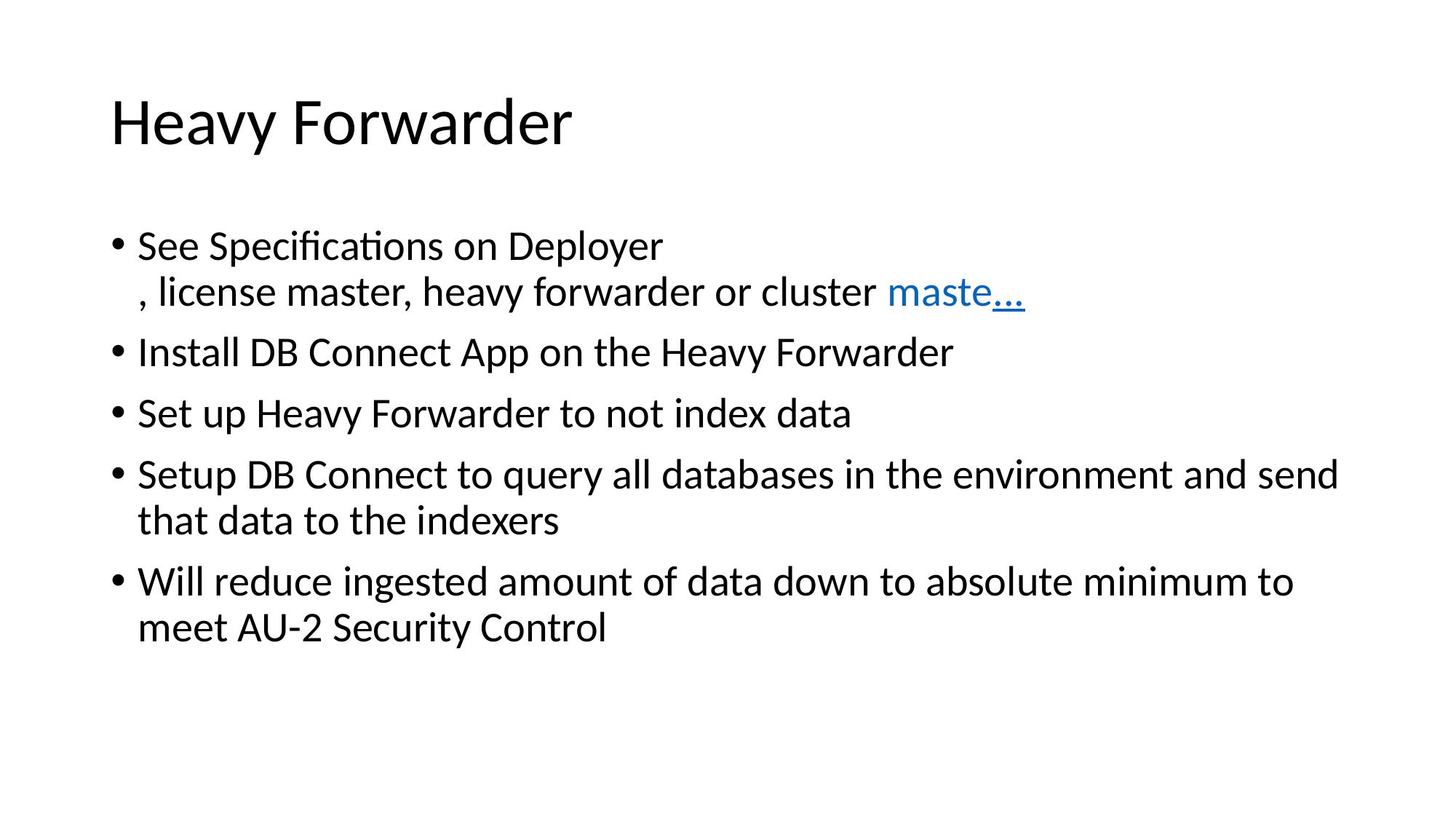

# Heavy Forwarder
See Specifications on Deployer, license master, heavy forwarder or cluster maste...
Install DB Connect App on the Heavy Forwarder
Set up Heavy Forwarder to not index data
Setup DB Connect to query all databases in the environment and send that data to the indexers
Will reduce ingested amount of data down to absolute minimum to meet AU-2 Security Control